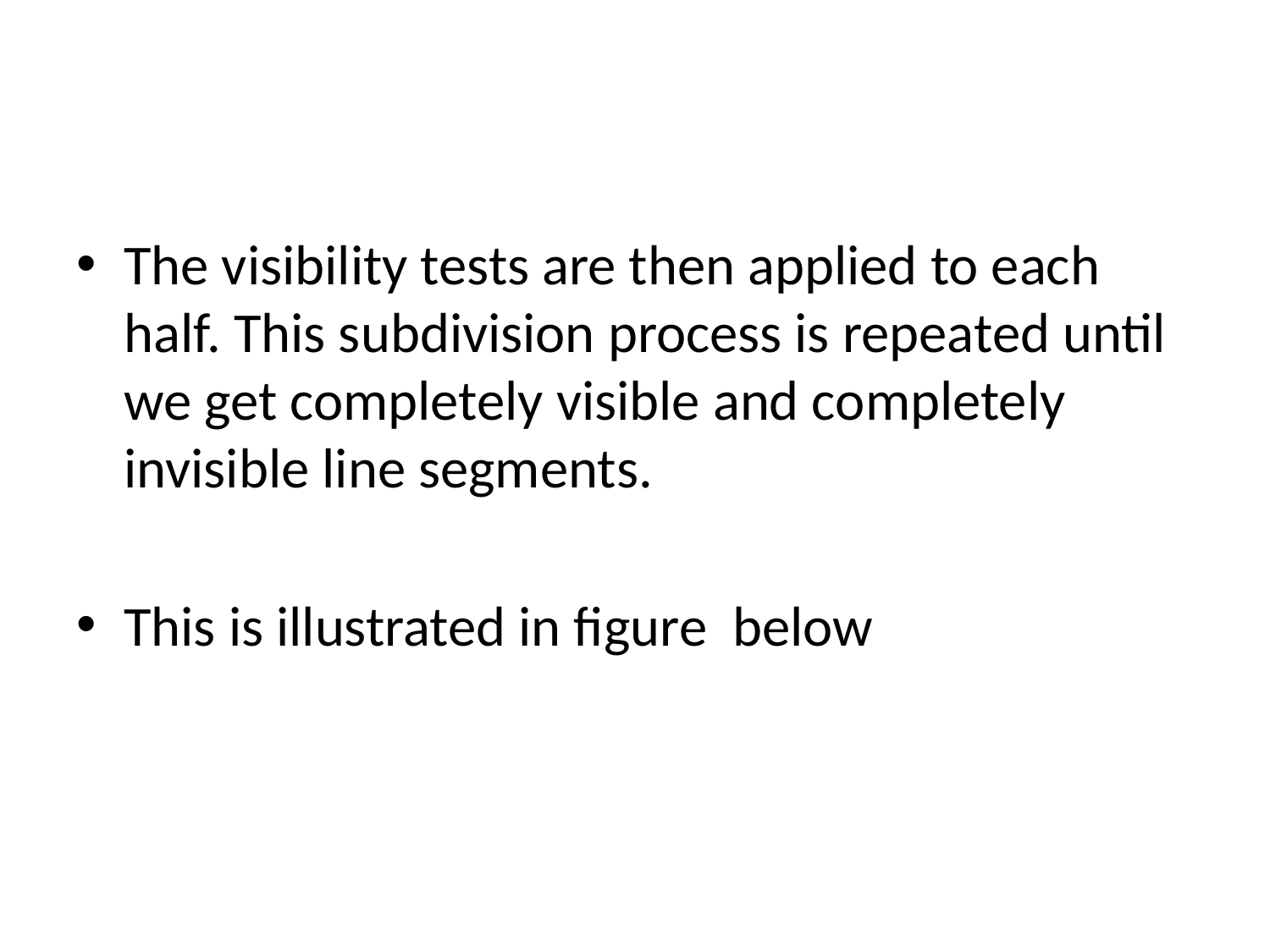

#
The visibility tests are then applied to each half. This subdivision process is repeated until we get completely visible and completely invisible line segments.

This is illustrated in figure  below